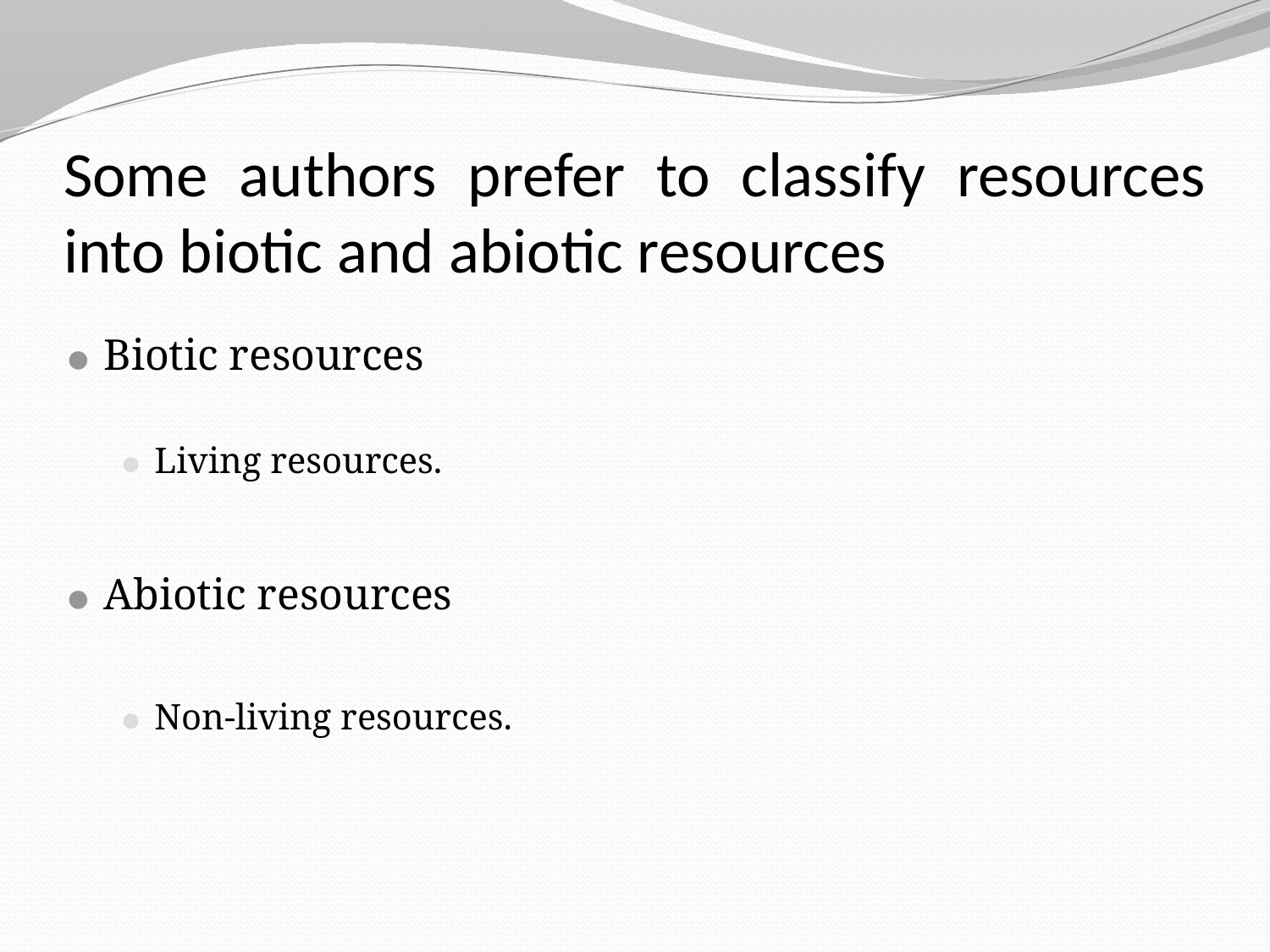

# Some authors prefer to classify resources into biotic and abiotic resources
Biotic resources

Living resources.

Abiotic resources

Non-living resources.